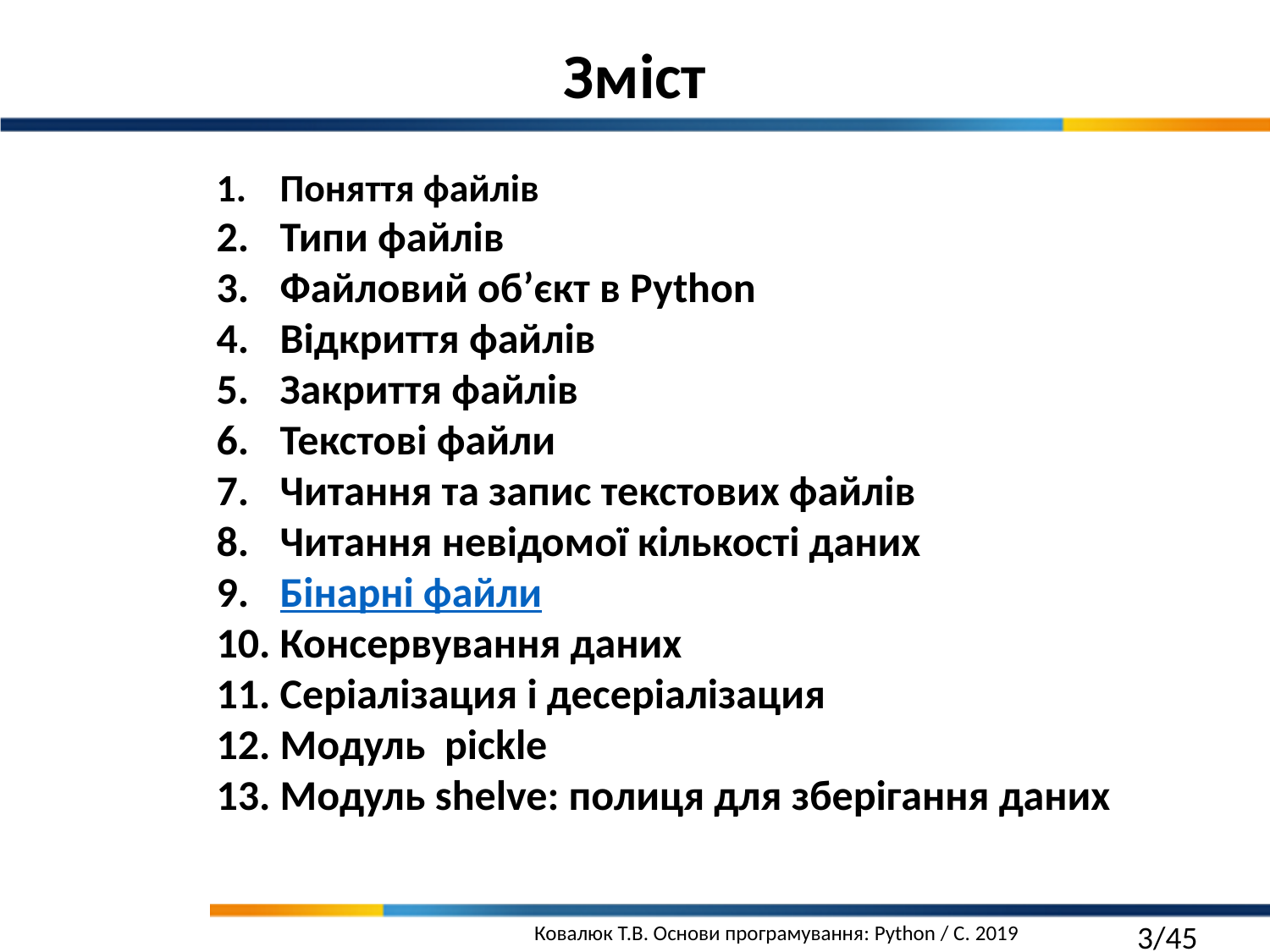

Зміст
Поняття файлів
Типи файлів
Файловий об’єкт в Python
Відкриття файлів
Закриття файлів
Текстові файли
Читання та запис текстових файлів
Читання невідомої кількості даних
Бінарні файли
Консервування даних
Серіалізация і десеріалізация
Модуль  pickle
Модуль shelve: полиця для зберігання даних